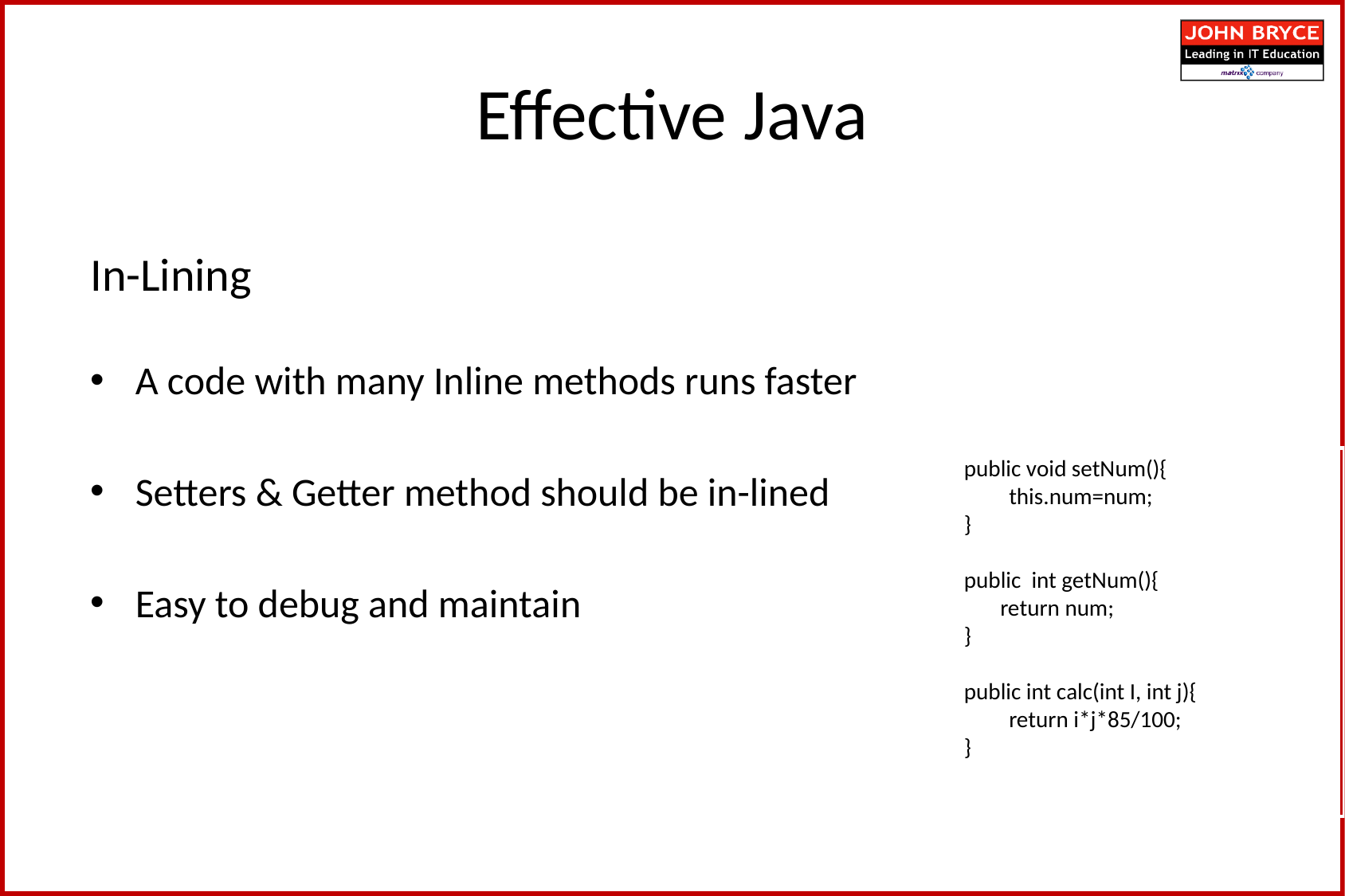

Effective Java
Effective Java
In-Lining

A code with many Inline methods runs faster

Setters & Getter method should be in-lined

Easy to debug and maintain

public void setNum(){
	this.num=num;
}

public  int getNum(){
       return num;
}

public int calc(int I, int j){
	return i*j*85/100;
}